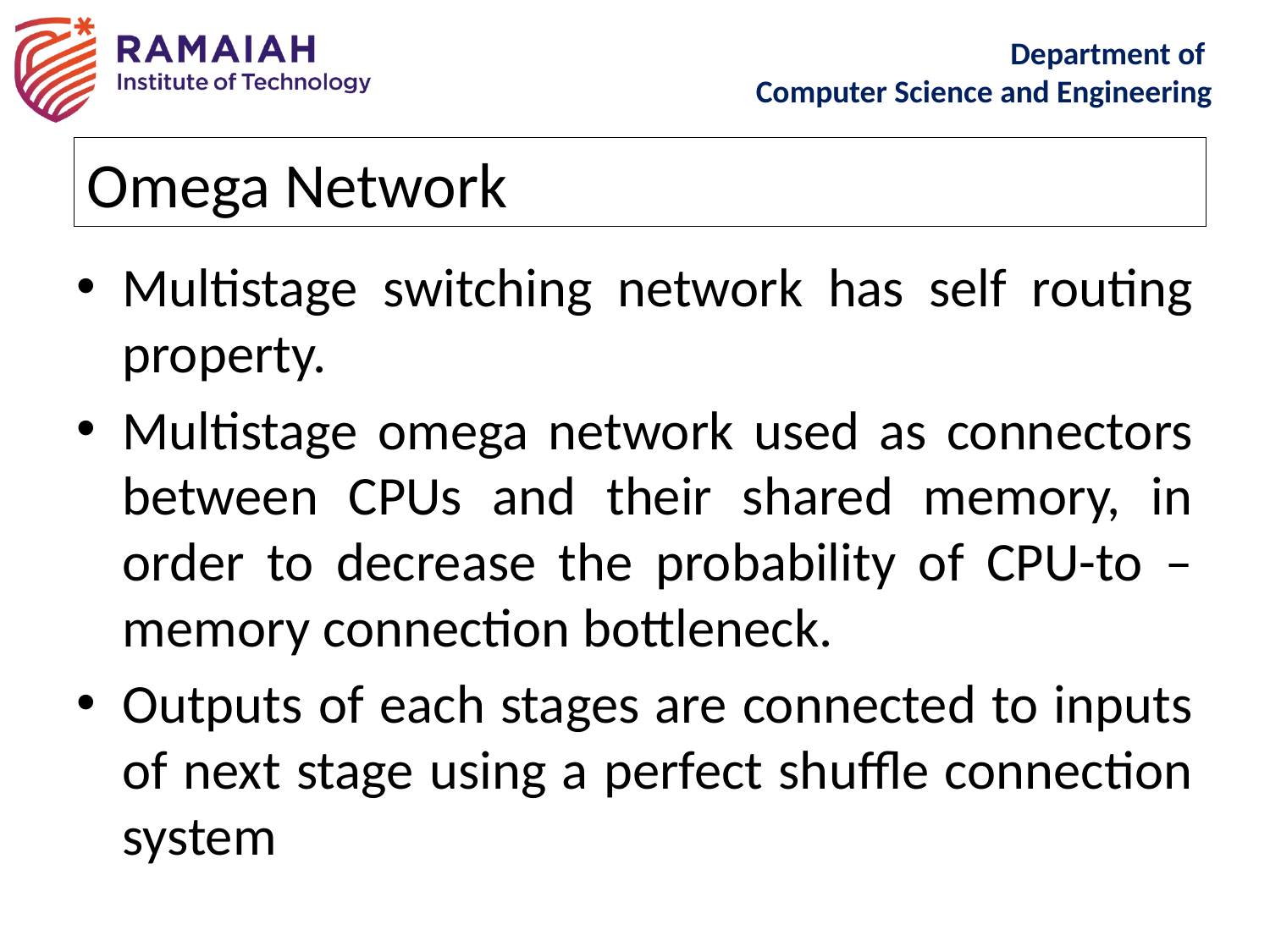

Omega Network
Multistage switching network has self routing property.
Multistage omega network used as connectors between CPUs and their shared memory, in order to decrease the probability of CPU-to –memory connection bottleneck.
Outputs of each stages are connected to inputs of next stage using a perfect shuffle connection system